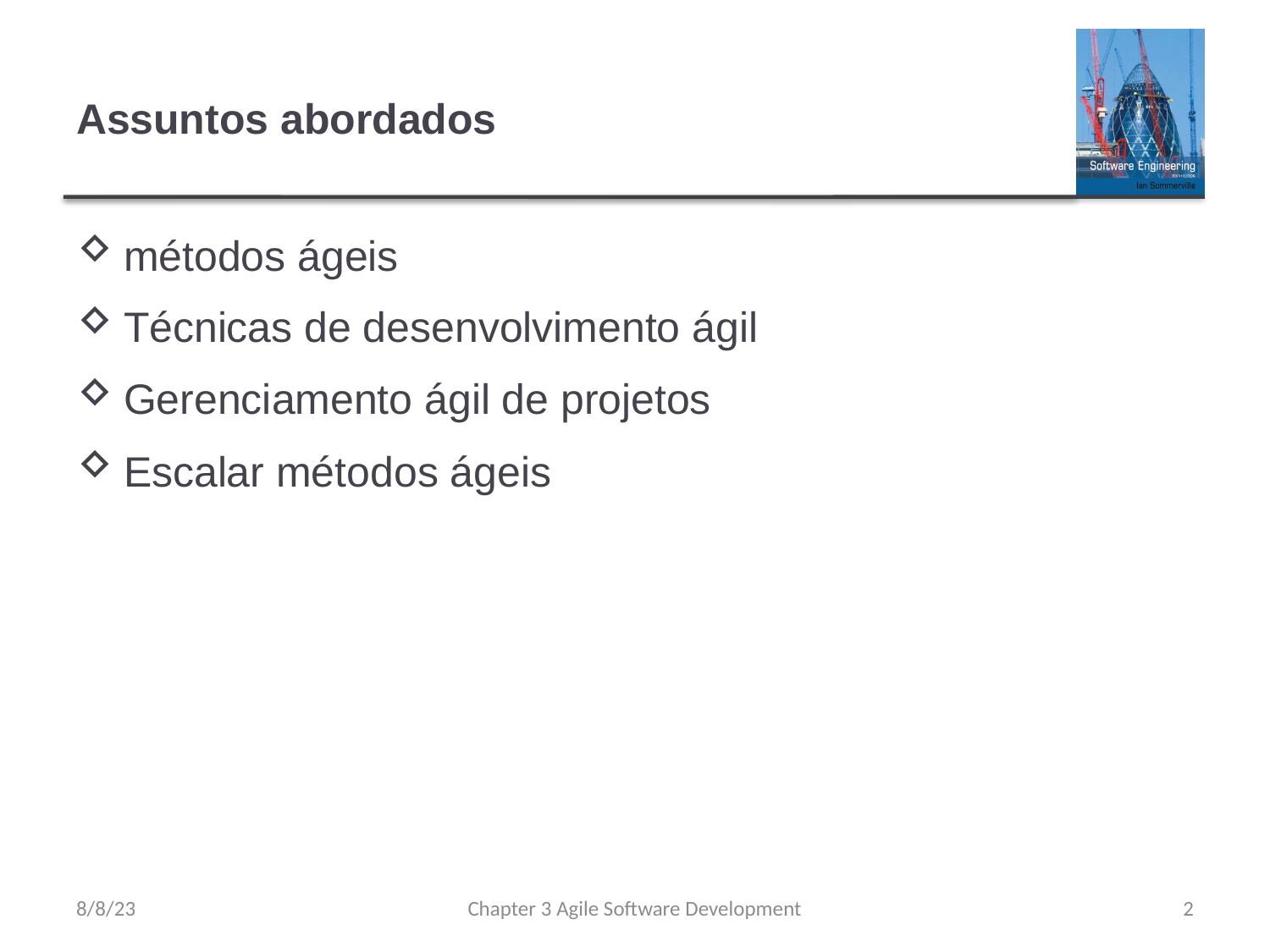

# Assuntos abordados
métodos ágeis
Técnicas de desenvolvimento ágil
Gerenciamento ágil de projetos
Escalar métodos ágeis
8/8/23
Chapter 3 Agile Software Development
2